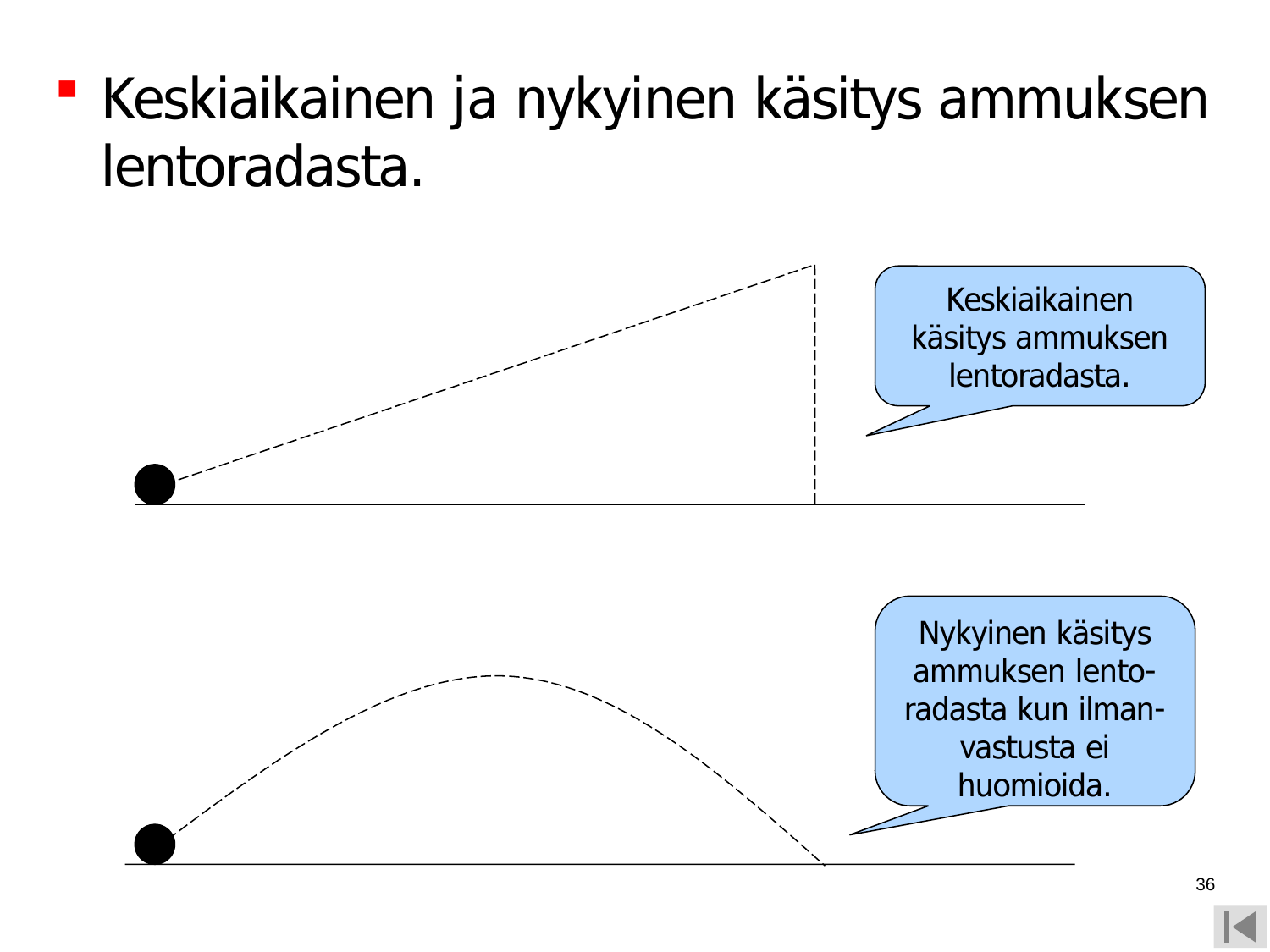

Keskiaikainen ja nykyinen käsitys ammuksen lentoradasta.

Keskiaikainen
käsitys ammuksen
lentoradasta.

Nykyinen käsitys ammuksen lento-radasta kun ilman-vastusta ei huomioida.

36